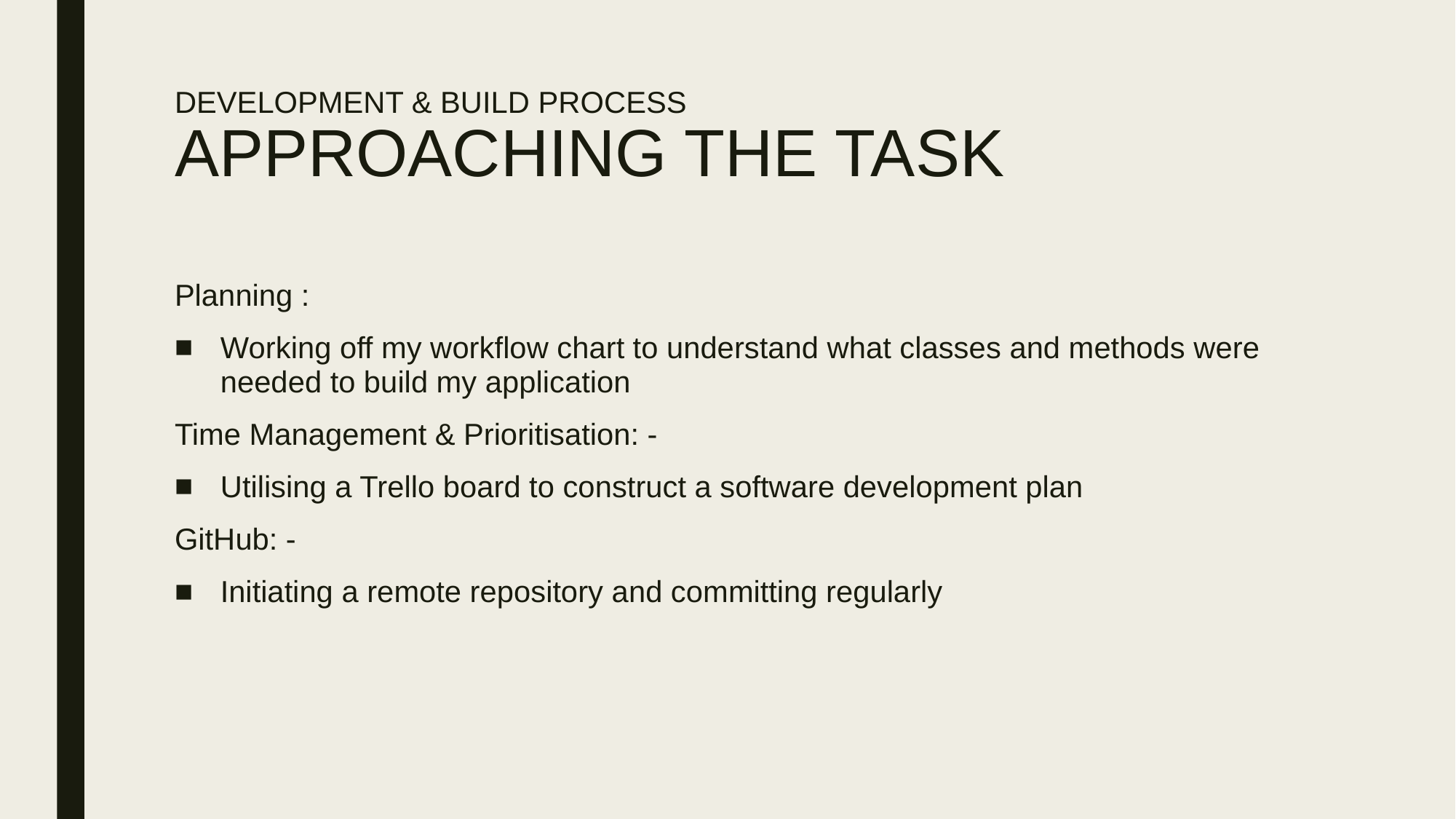

# DEVELOPMENT & BUILD PROCESS APPROACHING THE TASK
Planning :
Working off my workflow chart to understand what classes and methods were needed to build my application
Time Management & Prioritisation: -
Utilising a Trello board to construct a software development plan
GitHub: -
Initiating a remote repository and committing regularly